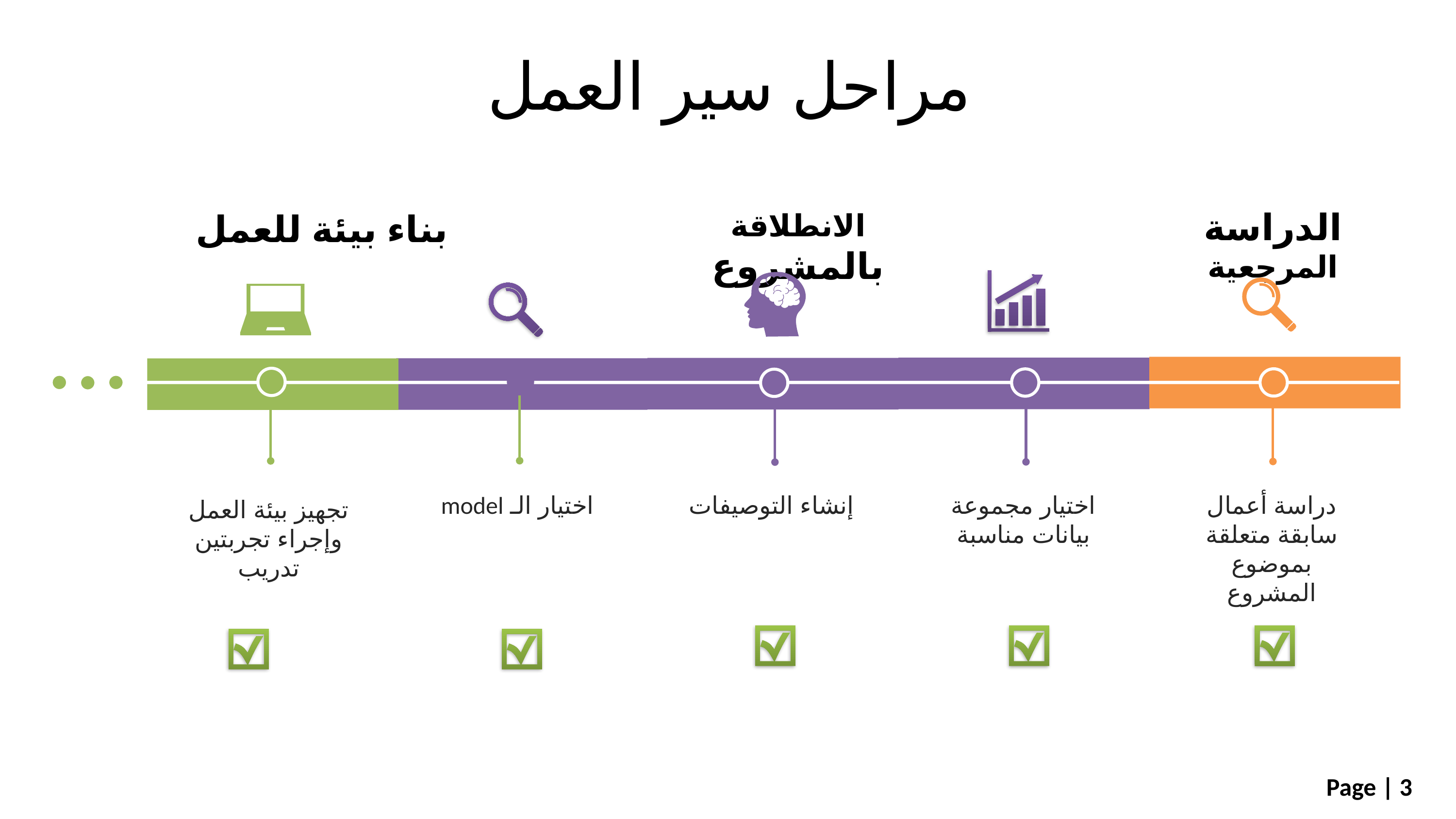

مراحل سير العمل
الدراسة المرجعية
بناء بيئة للعمل
الانطلاقة بالمشروع

اختيار مجموعة بيانات مناسبة
دراسة أعمال سابقة متعلقة بموضوع المشروع
اختيار الـ model
إنشاء التوصيفات
تجهيز بيئة العمل وإجراء تجربتين تدريب

Page | 3